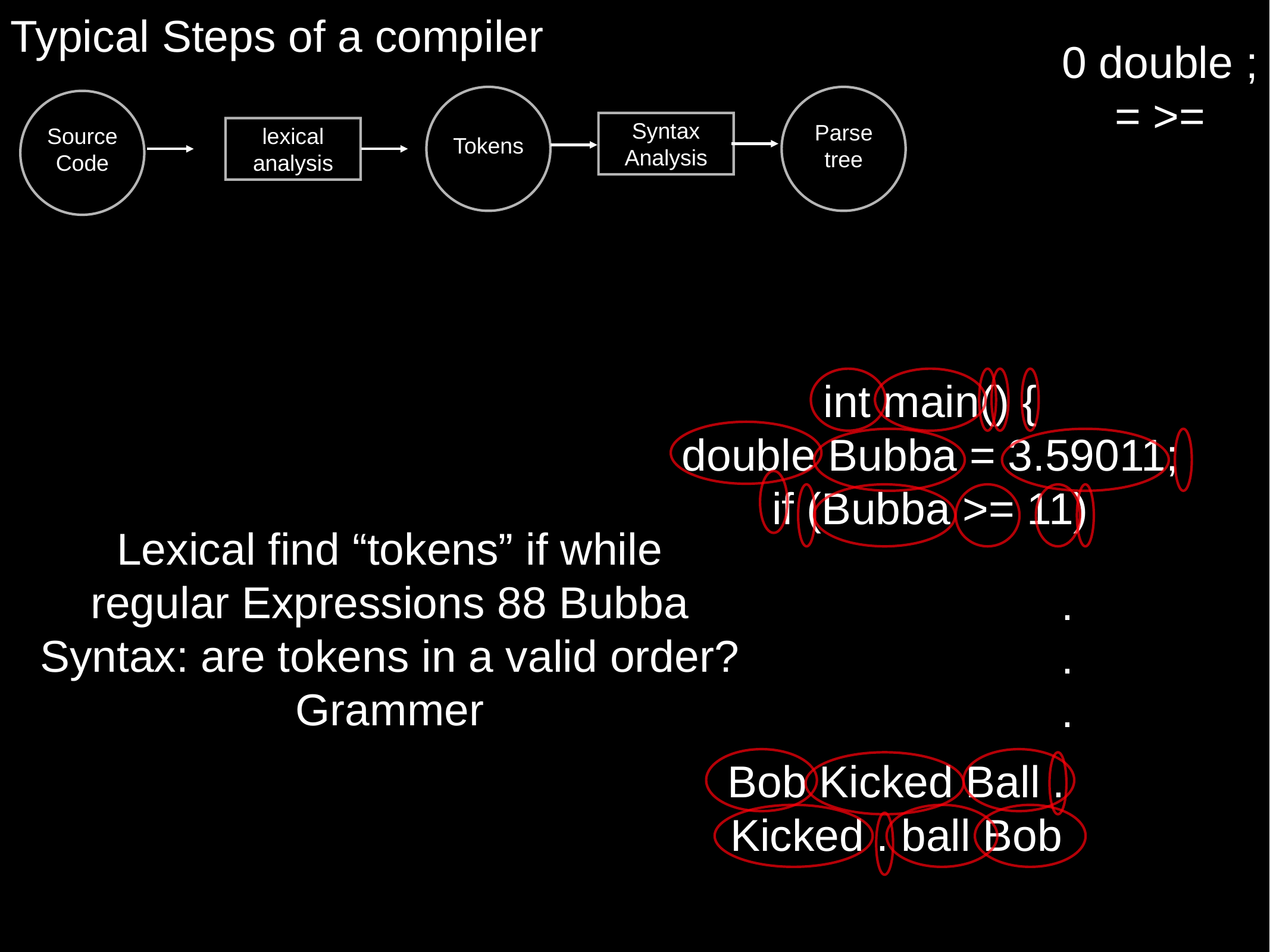

Typical Steps of a compiler
0 double ;
= >=

Syntax
Analysis
Parse
tree

Source
Code
lexical
analysis

Tokens

int main() {
double Bubba = 3.59011;
if (Bubba >= 11)

Lexical find “tokens” if while
regular Expressions 88 Bubba
Syntax: are tokens in a valid order?
Grammer
.
.
.
Bob Kicked Ball .
Kicked . ball Bob